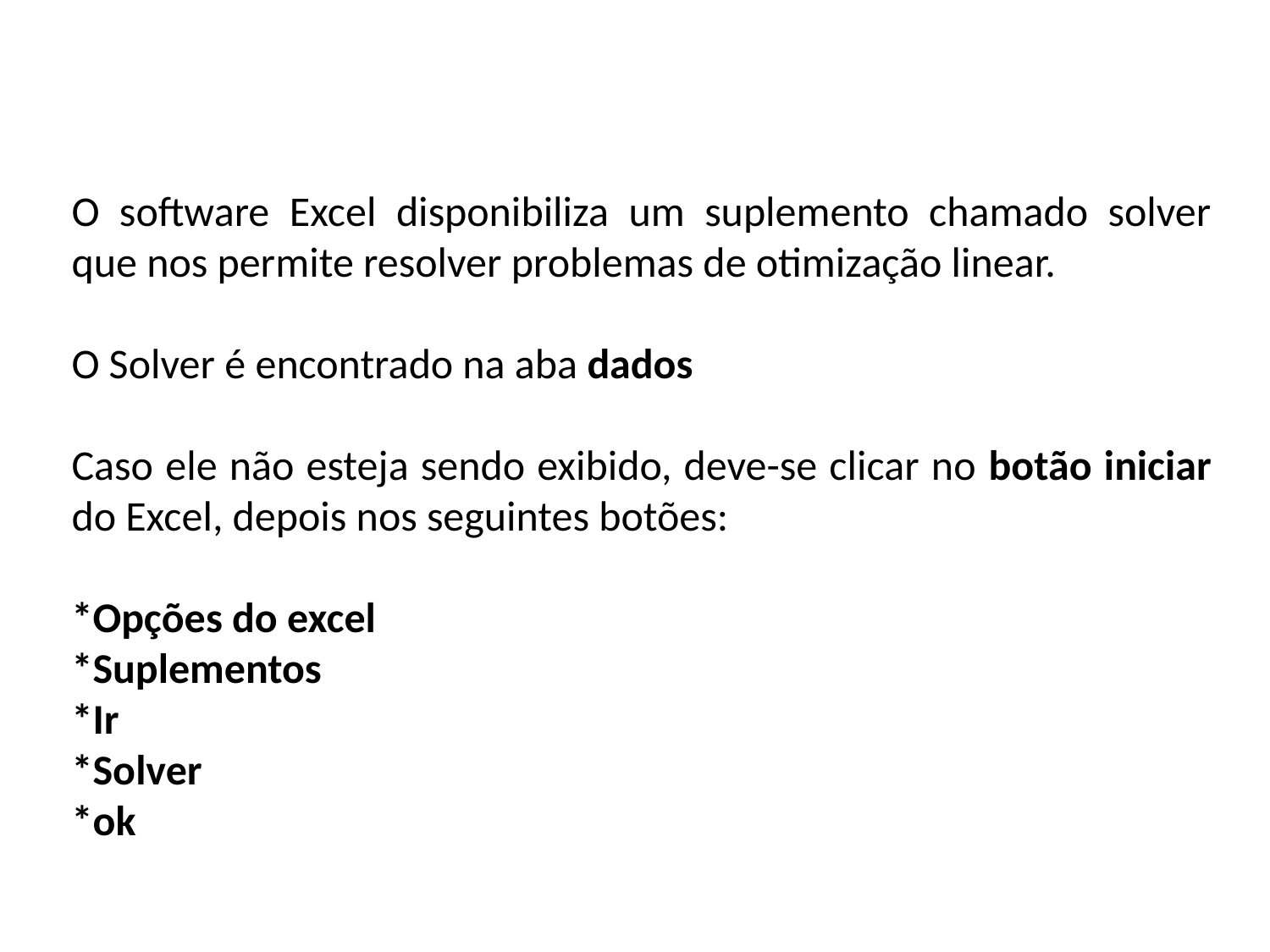

O software Excel disponibiliza um suplemento chamado solver que nos permite resolver problemas de otimização linear.

O Solver é encontrado na aba dados

Caso ele não esteja sendo exibido, deve-se clicar no botão iniciar do Excel, depois nos seguintes botões:

*Opções do excel
*Suplementos
*Ir
*Solver
*ok